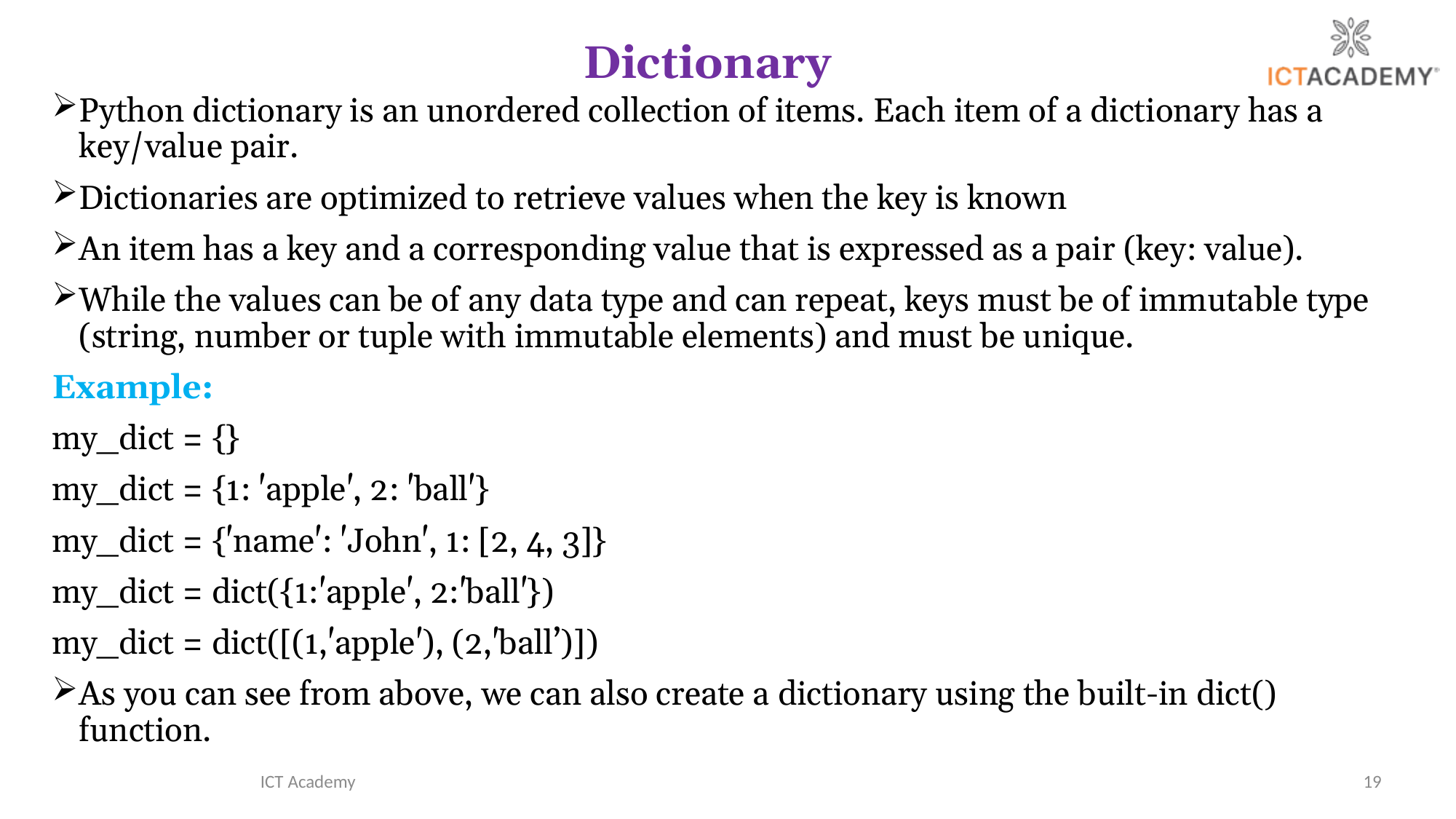

# Dictionary
Python dictionary is an unordered collection of items. Each item of a dictionary has a key/value pair.
Dictionaries are optimized to retrieve values when the key is known
An item has a key and a corresponding value that is expressed as a pair (key: value).
While the values can be of any data type and can repeat, keys must be of immutable type (string, number or tuple with immutable elements) and must be unique.
Example:
my_dict = {}
my_dict = {1: 'apple', 2: 'ball'}
my_dict = {'name': 'John', 1: [2, 4, 3]}
my_dict = dict({1:'apple', 2:'ball'})
my_dict = dict([(1,'apple'), (2,'ball’)])
As you can see from above, we can also create a dictionary using the built-in dict() function.
ICT Academy
19